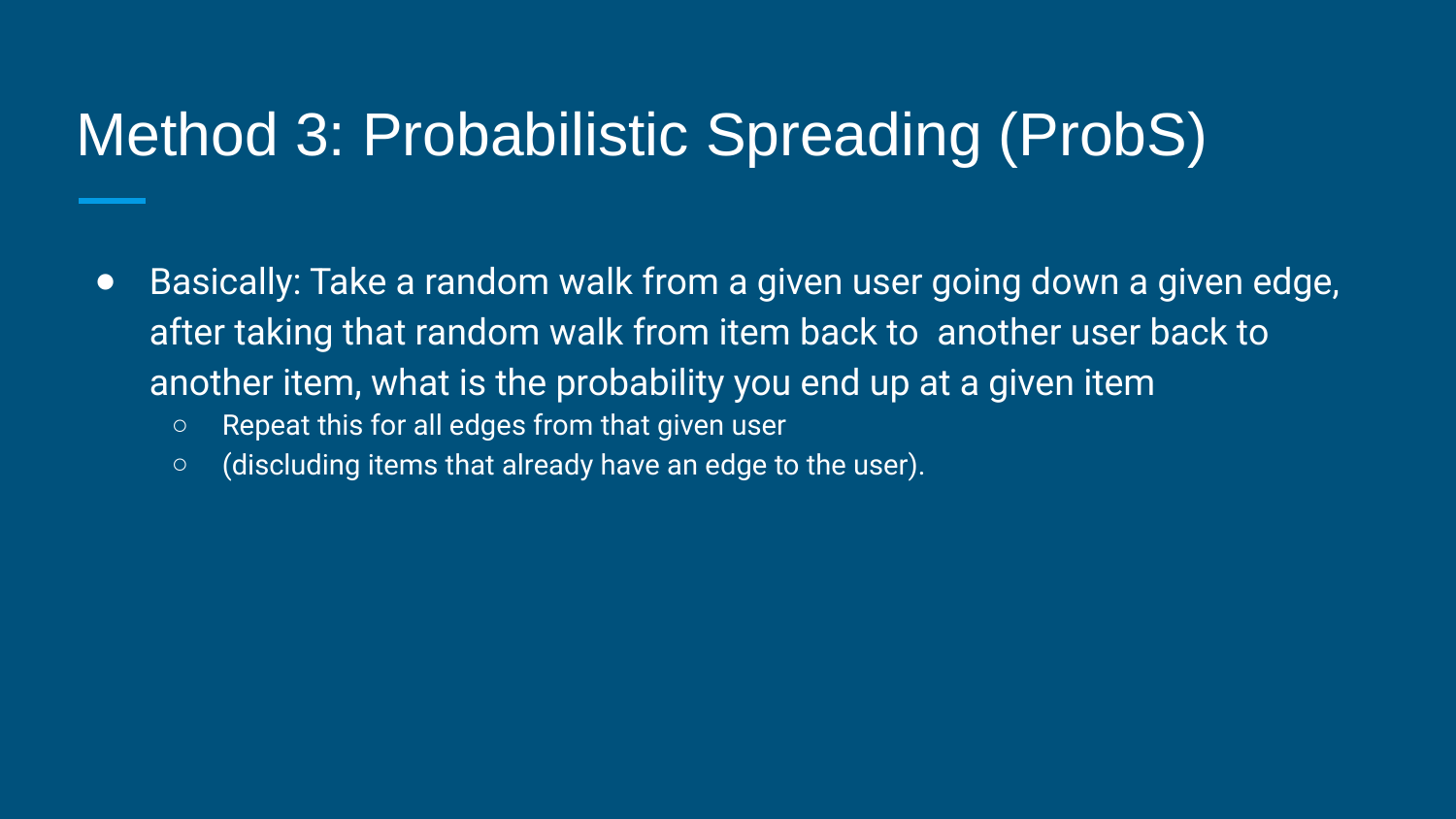

# Method 3: Probabilistic Spreading (ProbS)
Basically: Take a random walk from a given user going down a given edge, after taking that random walk from item back to  another user back to another item, what is the probability you end up at a given item
Repeat this for all edges from that given user
(discluding items that already have an edge to the user).